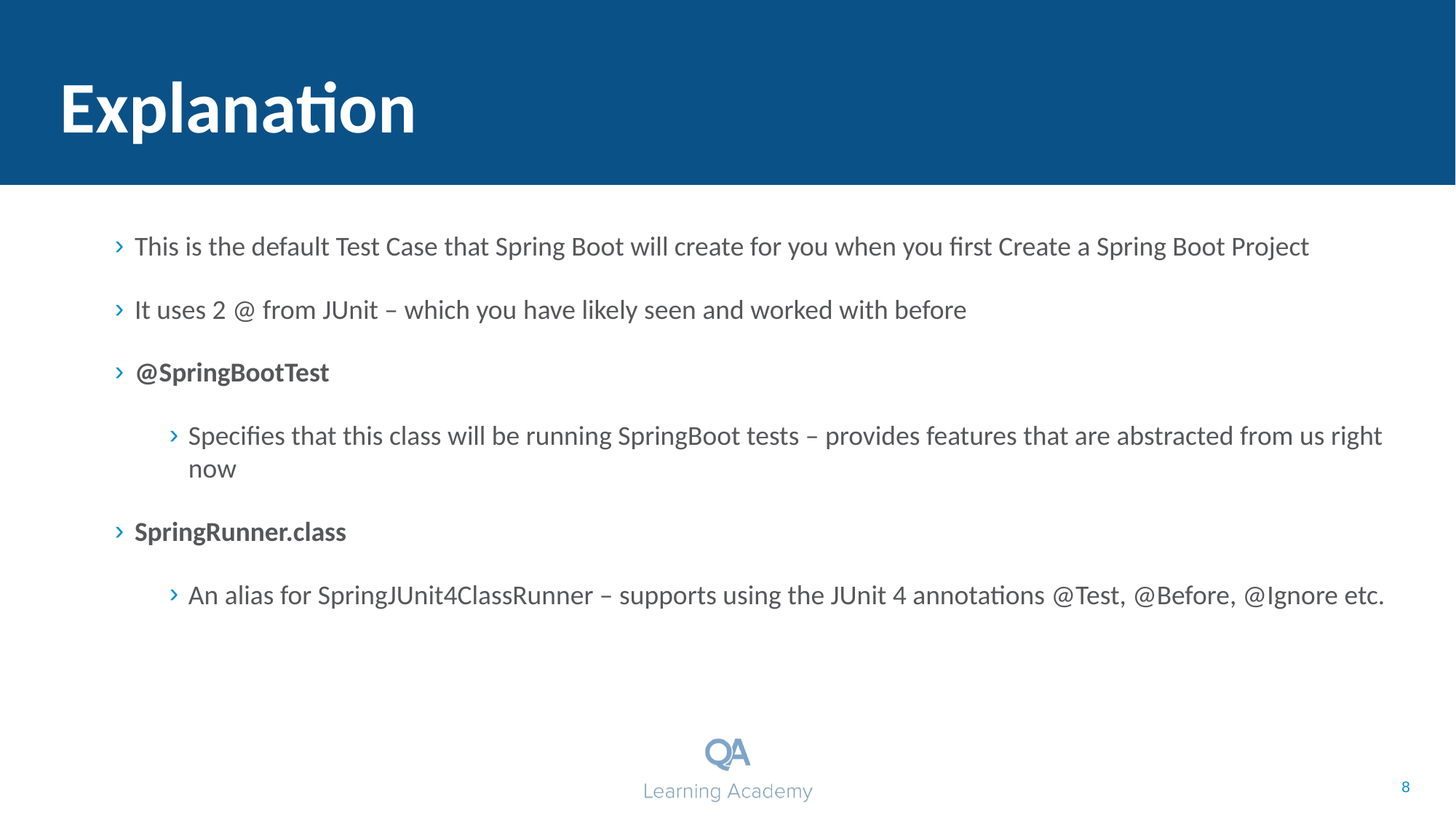

# Explanation
This is the default Test Case that Spring Boot will create for you when you first Create a Spring Boot Project
It uses 2 @ from JUnit – which you have likely seen and worked with before
@SpringBootTest
Specifies that this class will be running SpringBoot tests – provides features that are abstracted from us right now
SpringRunner.class
An alias for SpringJUnit4ClassRunner – supports using the JUnit 4 annotations @Test, @Before, @Ignore etc.